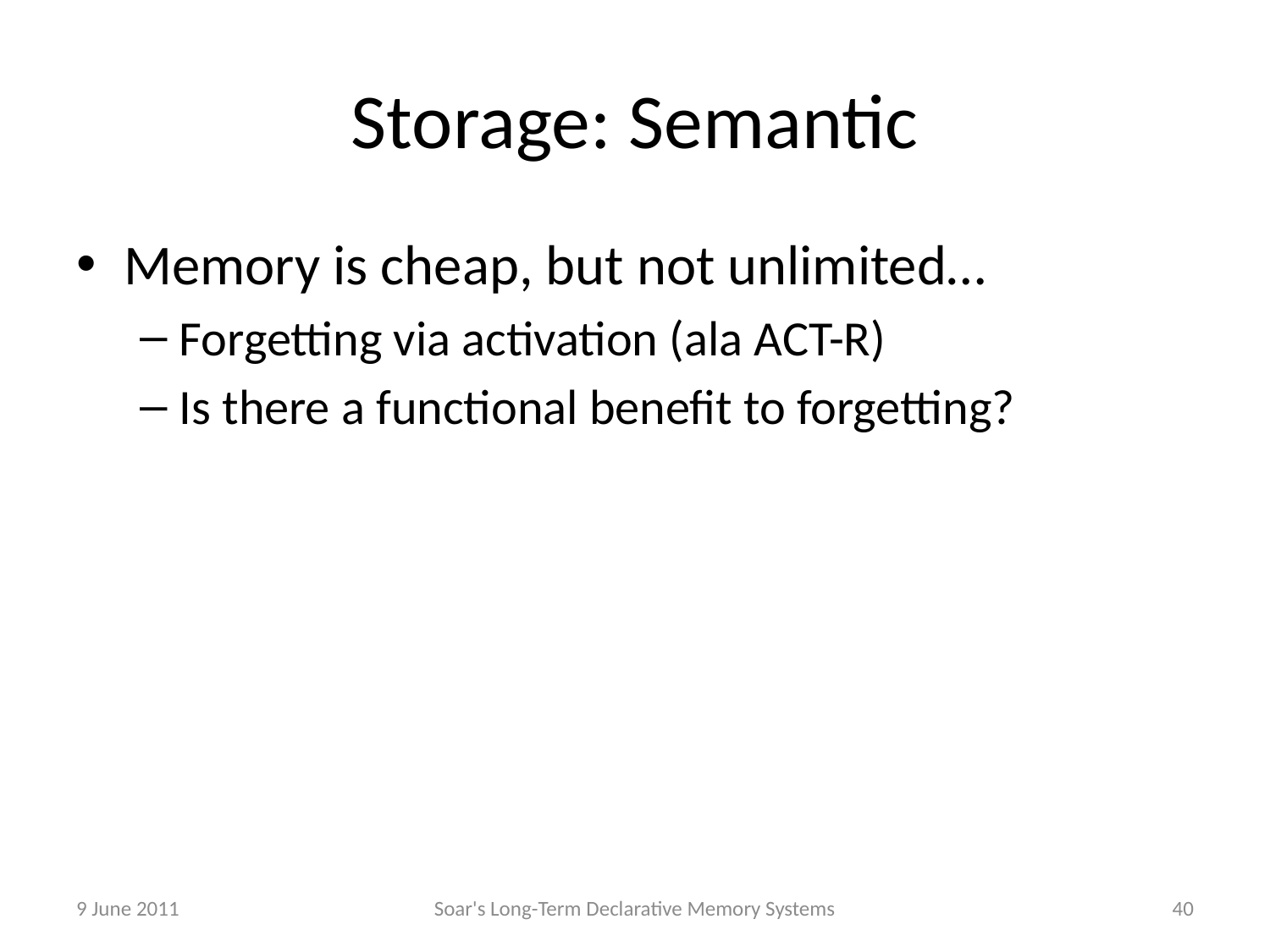

# Storage: Semantic
Memory is cheap, but not unlimited…
Forgetting via activation (ala ACT-R)
Is there a functional benefit to forgetting?
9 June 2011
Soar's Long-Term Declarative Memory Systems
40